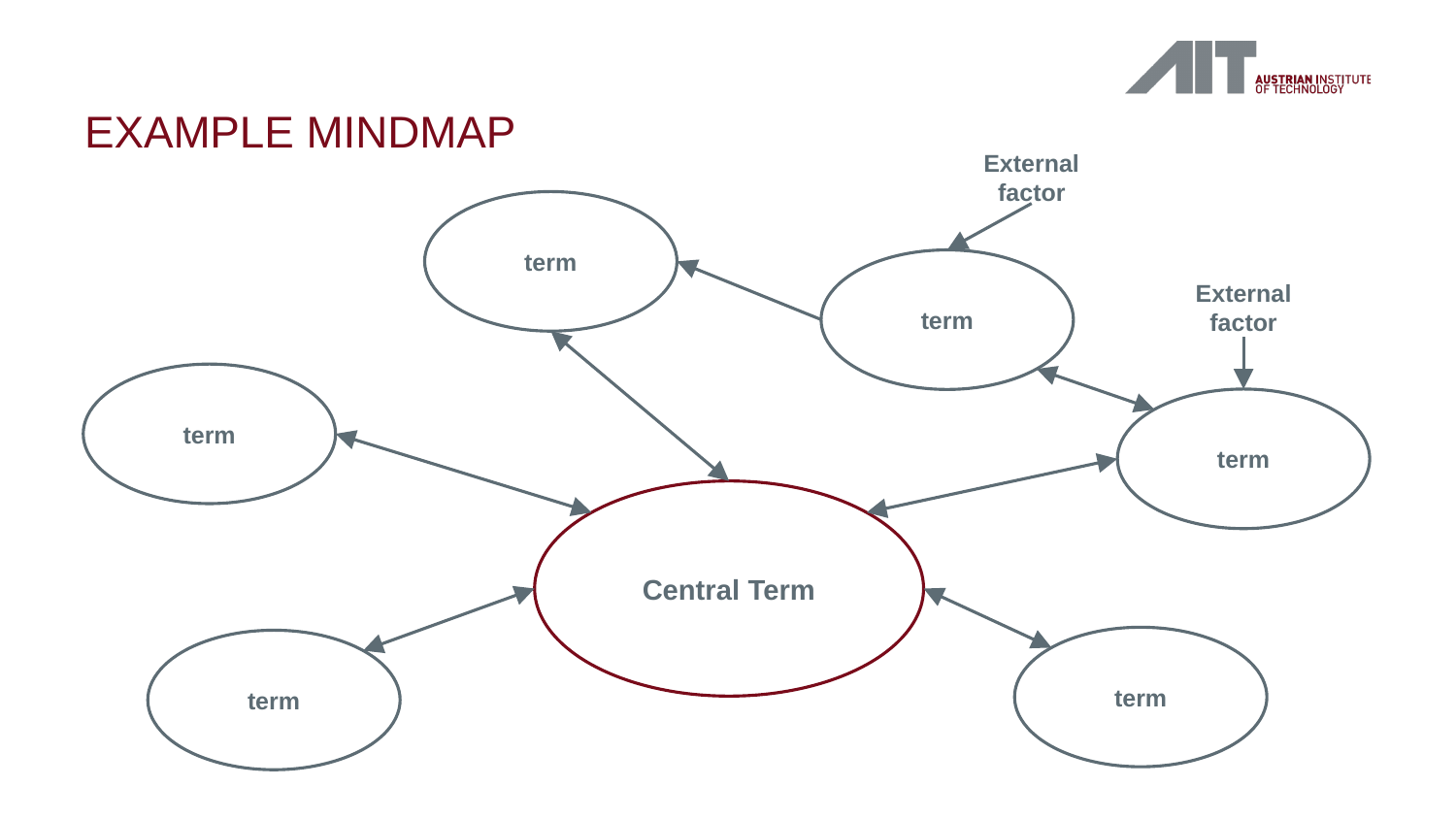

# Example mindmap
External factor
term
term
External factor
term
term
Central Term
term
term